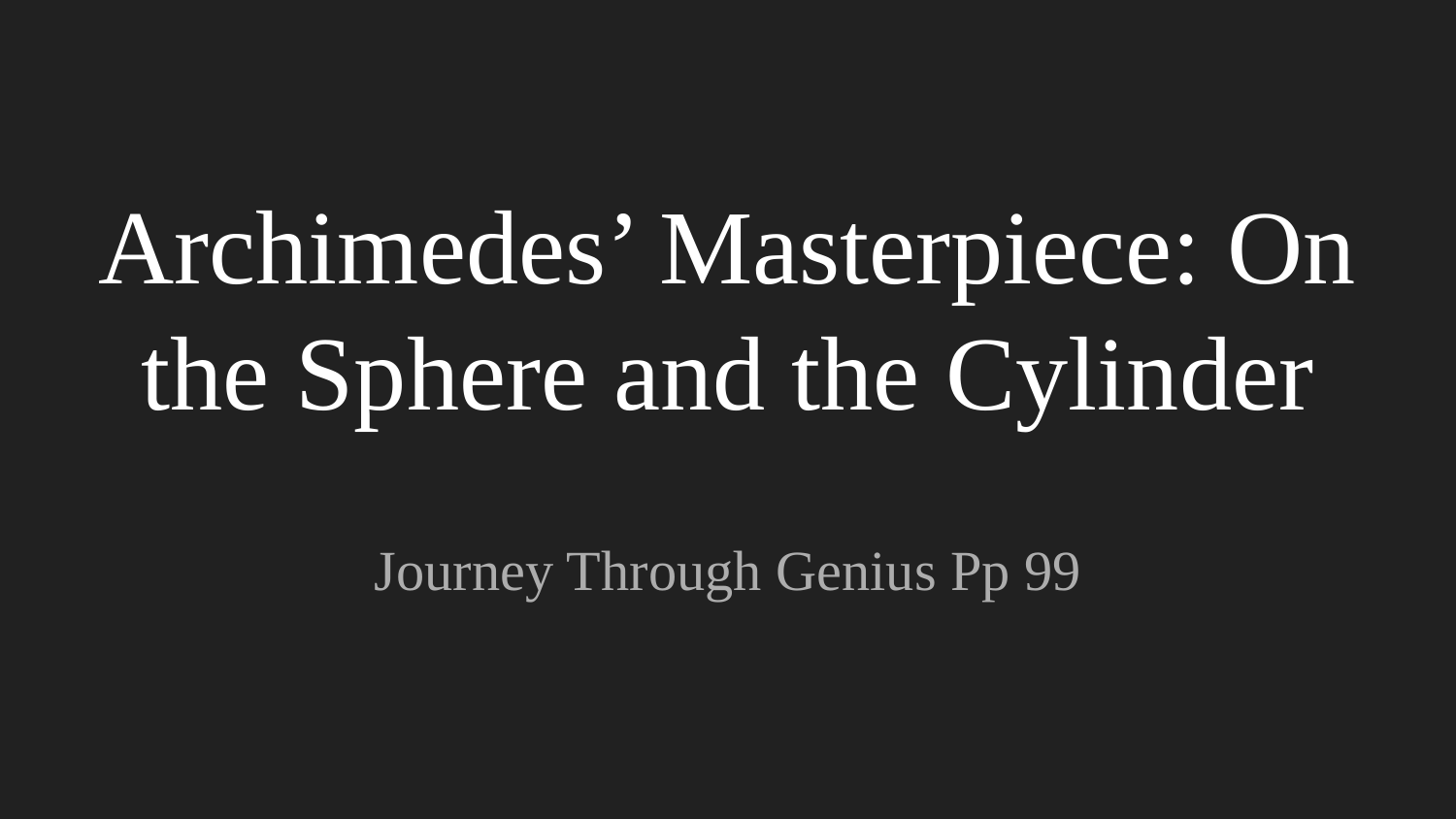

# Archimedes’ Masterpiece: On the Sphere and the Cylinder

Journey Through Genius Pp 99